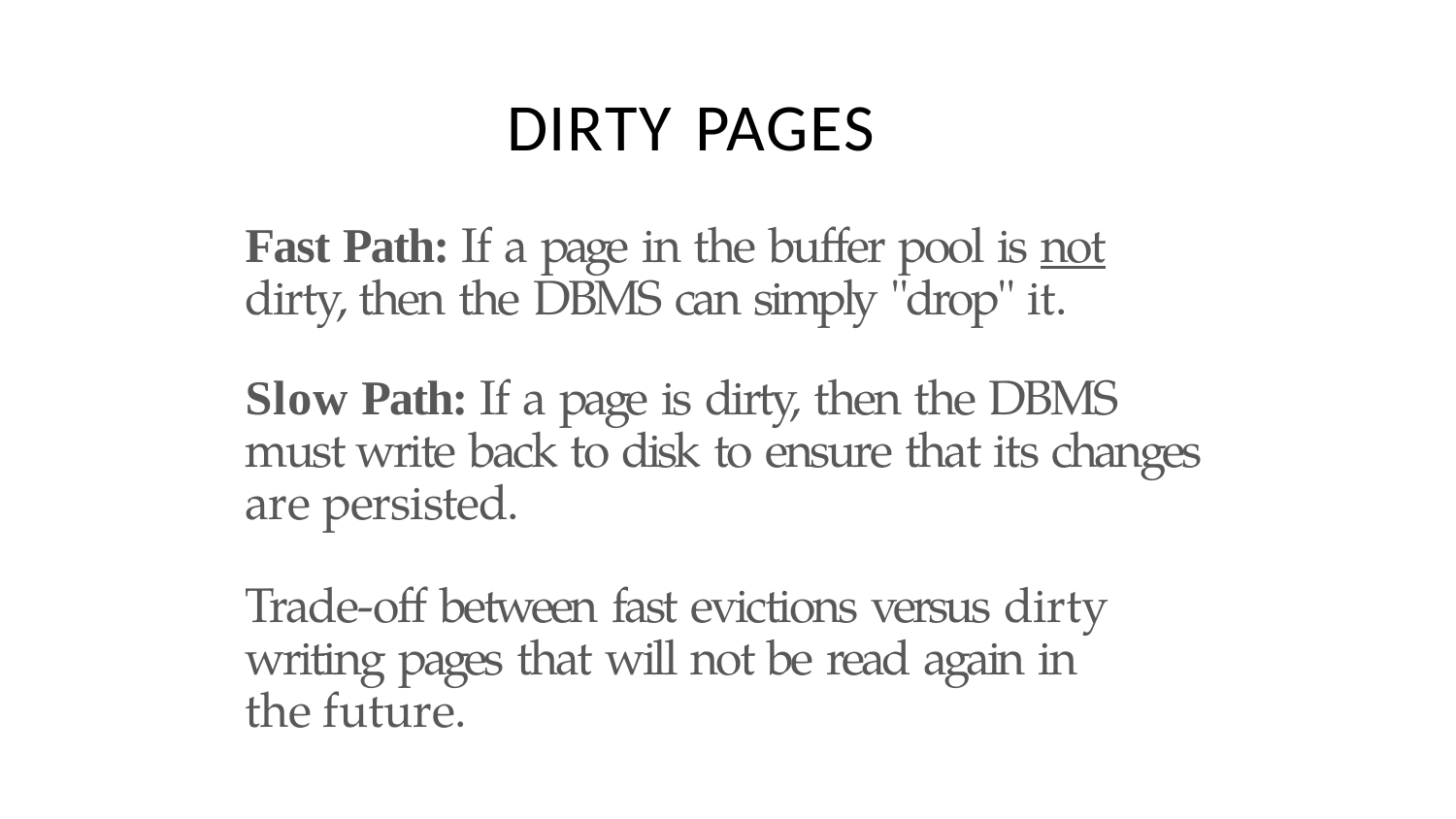

# DIRTY PAGES
Fast Path: If a page in the buffer pool is not dirty, then the DBMS can simply "drop" it.
Slow Path: If a page is dirty, then the DBMS must write back to disk to ensure that its changes are persisted.
Trade-off between fast evictions versus dirty writing pages that will not be read again in the future.